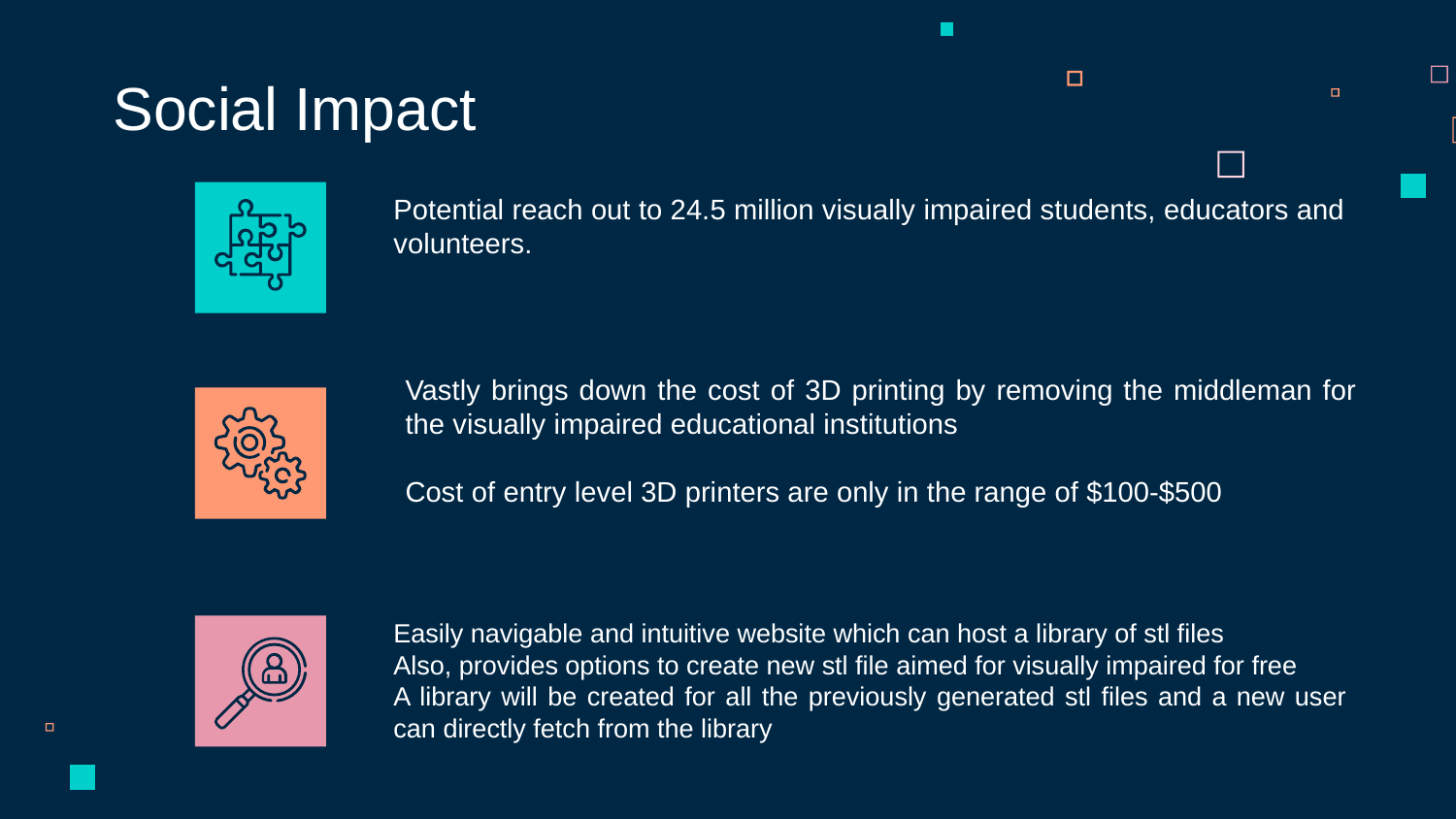

Social Impact
Potential reach out to 24.5 million visually impaired students, educators and volunteers.

# Vastly brings down the cost of 3D printing by removing the middleman for the visually impaired educational institutions

Cost of entry level 3D printers are only in the range of $100-$500

Easily navigable and intuitive website which can host a library of stl files
Also, provides options to create new stl file aimed for visually impaired for free
A library will be created for all the previously generated stl files and a new user can directly fetch from the library